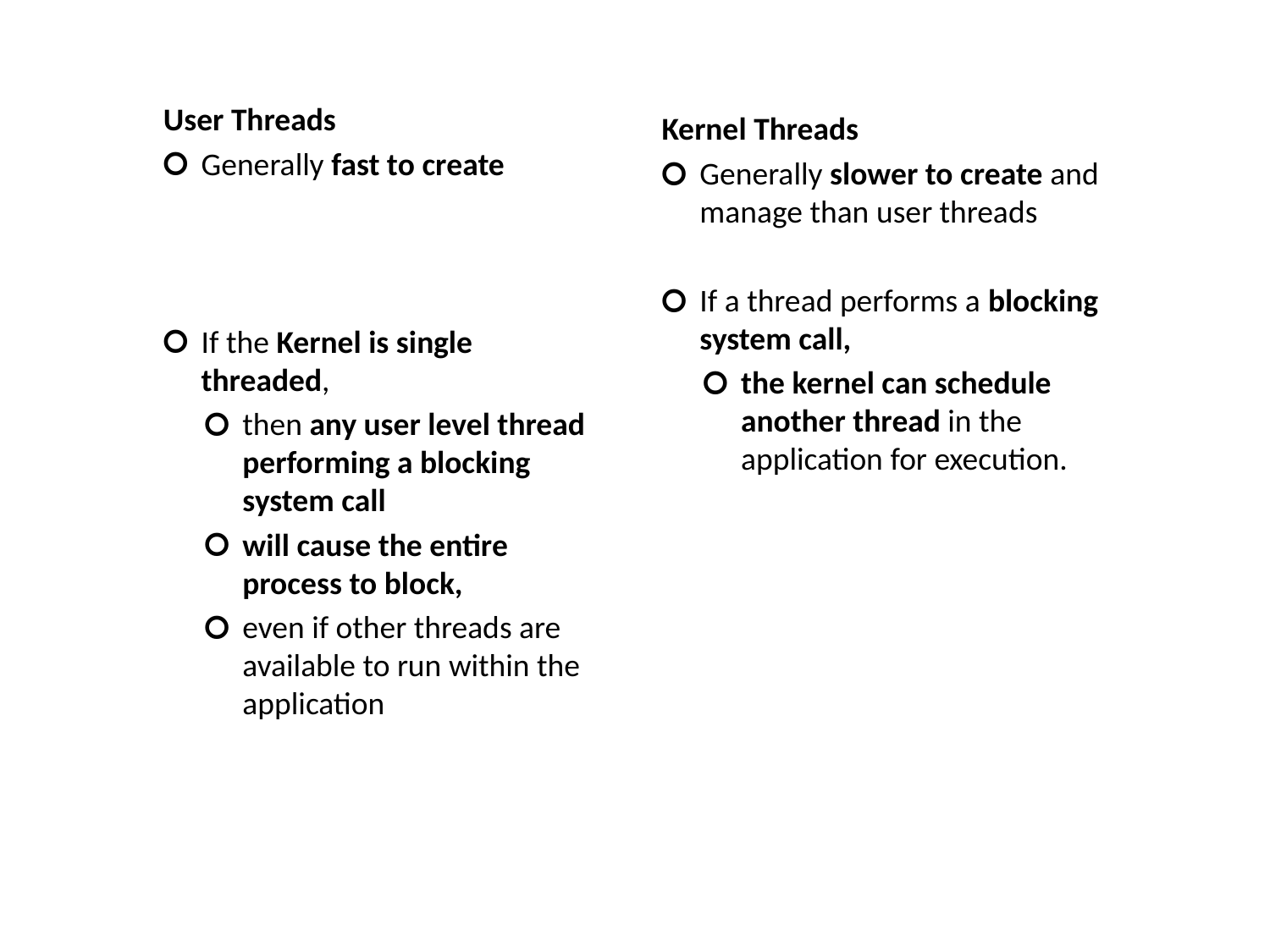

User Threads
Generally fast to create

If the Kernel is single threaded,
then any user level thread performing a blocking system call
will cause the entire process to block,
even if other threads are available to run within the application
Kernel Threads
Generally slower to create and manage than user threads

If a thread performs a blocking system call,
the kernel can schedule another thread in the application for execution.